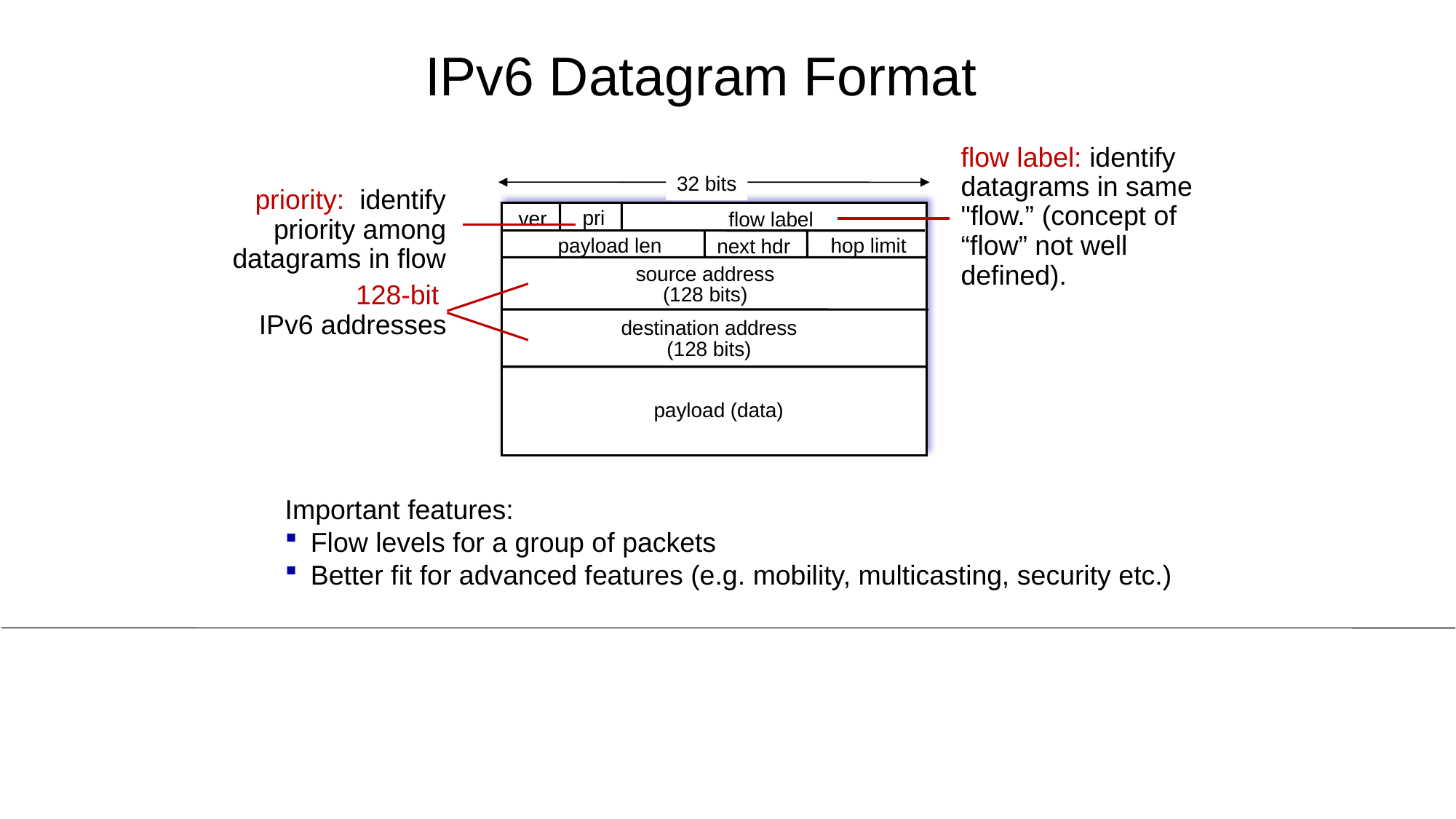

# IPv6 Datagram Format
flow label: identify datagrams in same "flow.” (concept of “flow” not well defined).
32 bits
priority:  identify priority among datagrams in flow

pri
ver
flow label

hop limit
payload len
next hdr

source address
(128 bits)
128-bit
IPv6 addresses

destination address
(128 bits)

 payload (data)
Important features:
Flow levels for a group of packets
Better fit for advanced features (e.g. mobility, multicasting, security etc.)